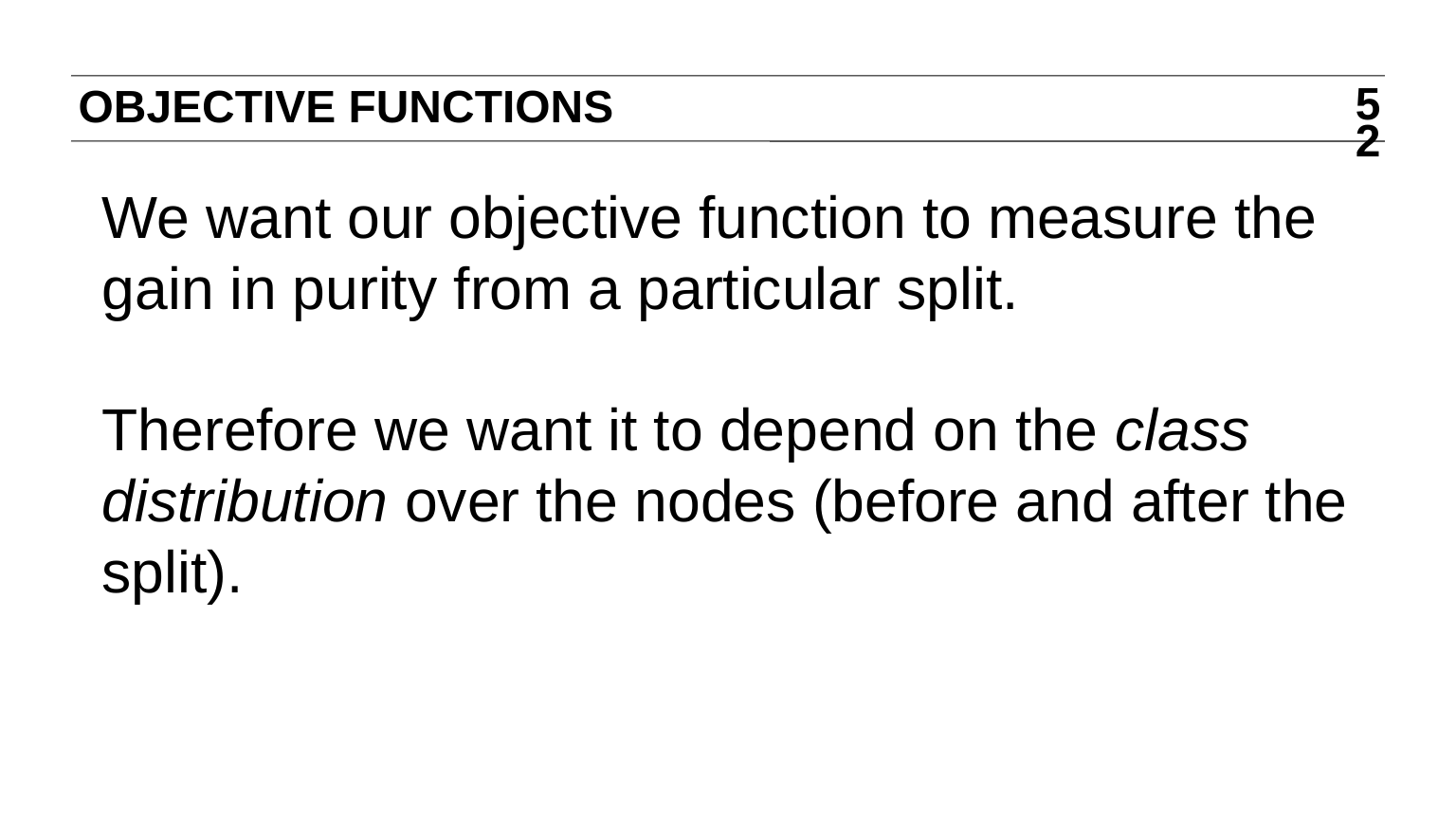

Objective functions
52
We want our objective function to measure the gain in purity from a particular split.

Therefore we want it to depend on the class distribution over the nodes (before and after the split).